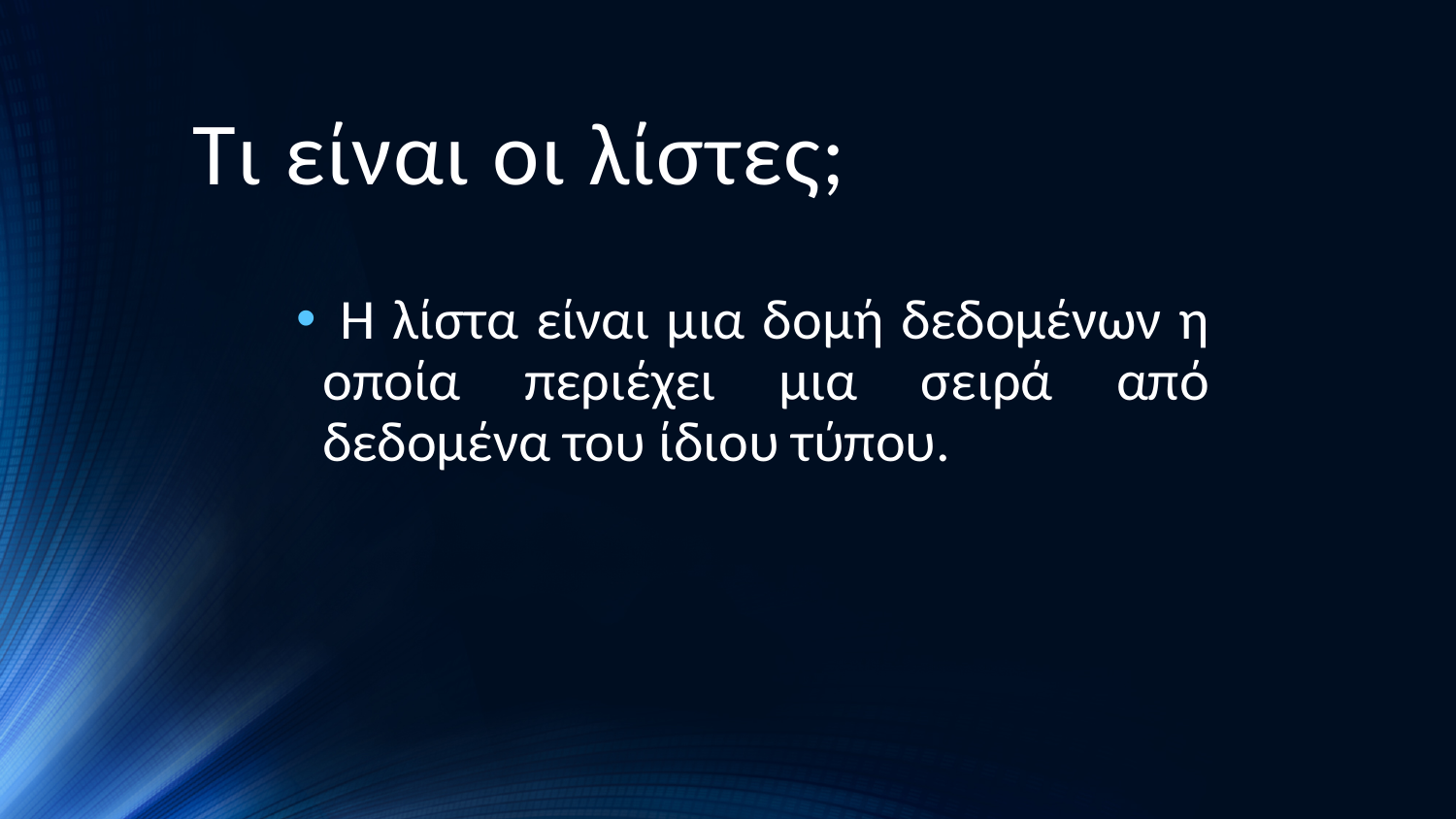

# Τι είναι οι λίστες;
 Η λίστα είναι μια δομή δεδομένων η οποία περιέχει μια σειρά από δεδομένα του ίδιου τύπου.